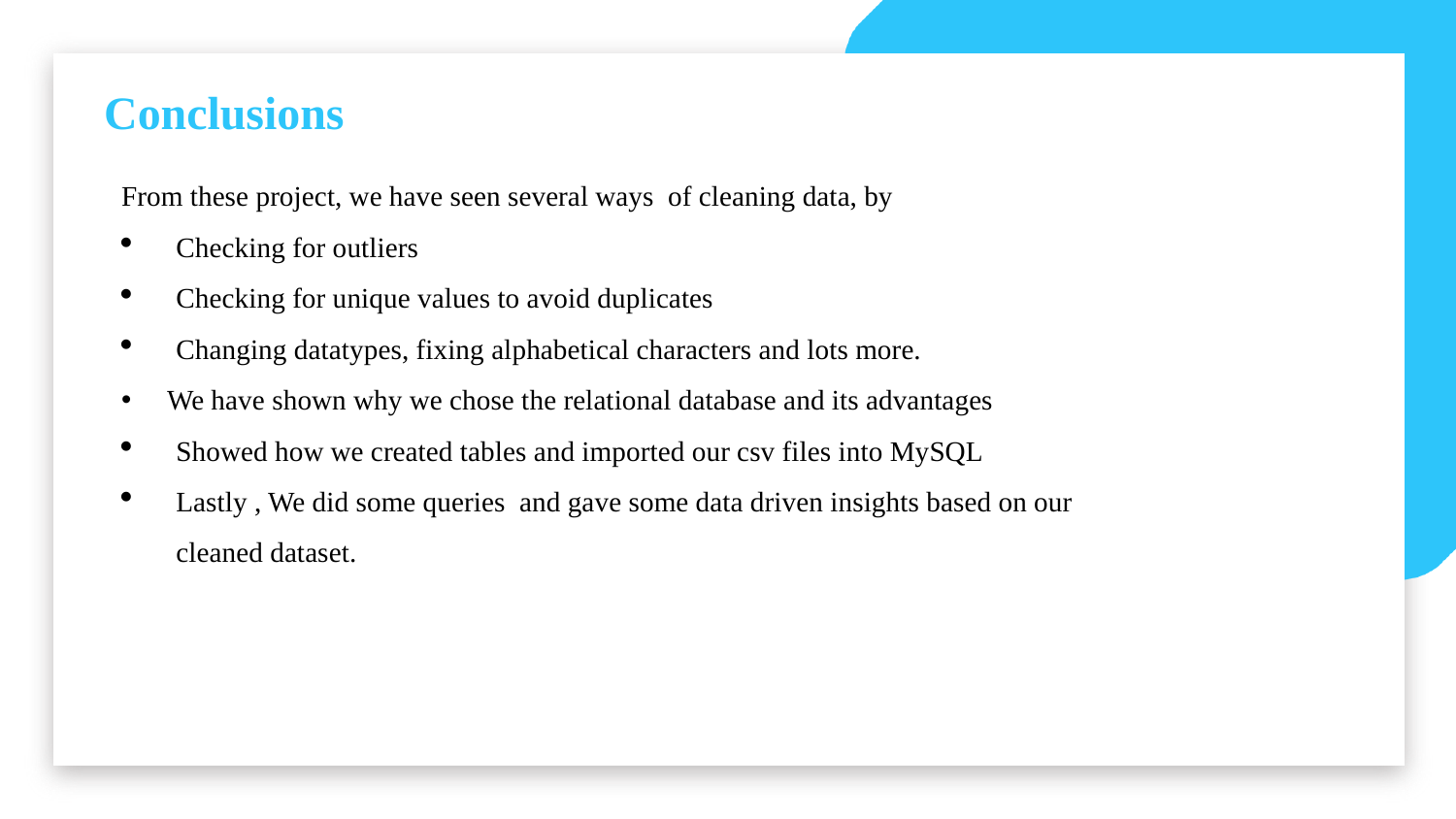

Conclusions
From these project, we have seen several ways  of cleaning data, by
Checking for outliers
Checking for unique values to avoid duplicates
Changing datatypes, fixing alphabetical characters and lots more.
We have shown why we chose the relational database and its advantages
Showed how we created tables and imported our csv files into MySQL
Lastly , We did some queries  and gave some data driven insights based on our cleaned dataset.